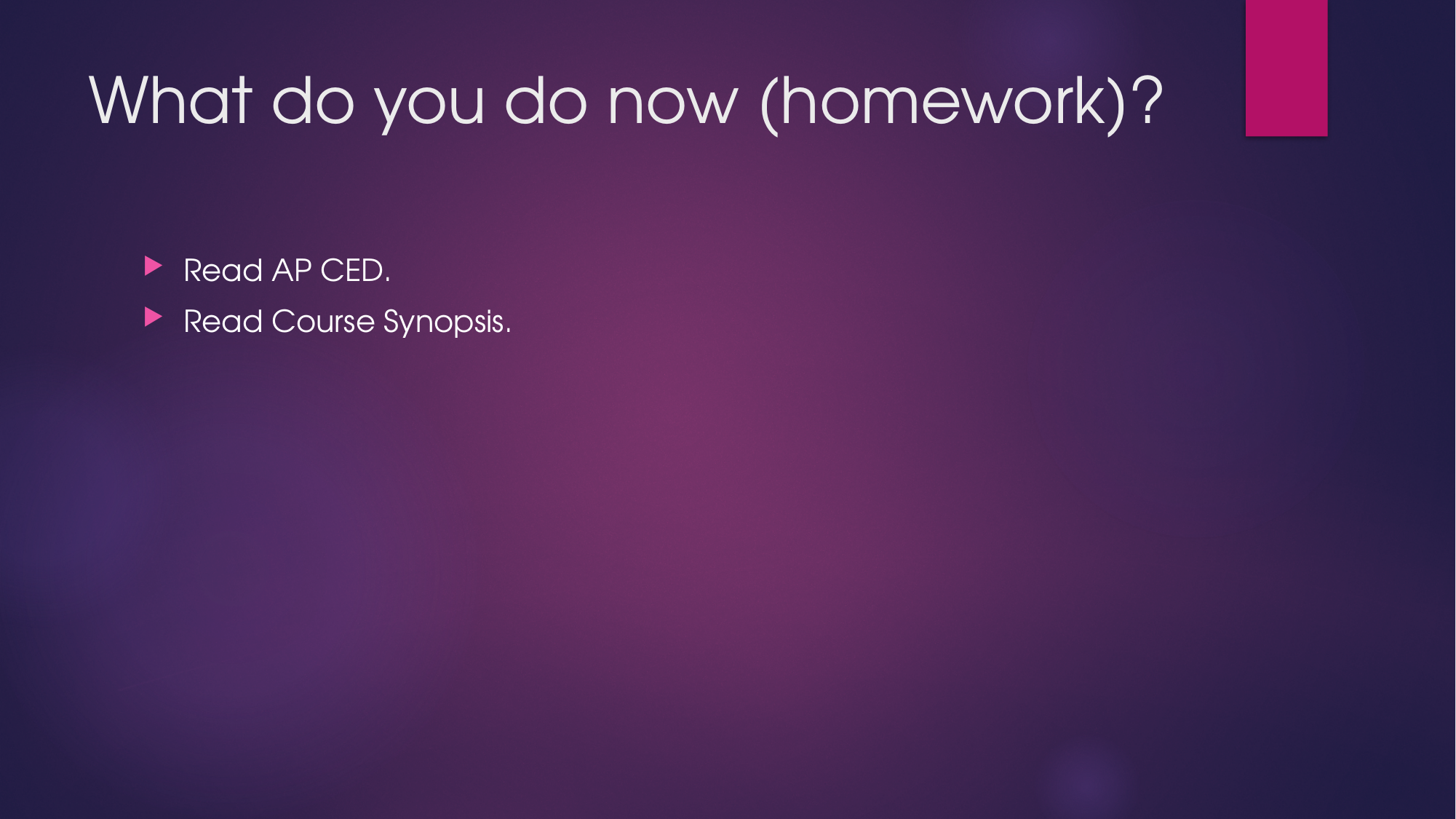

# What do you do now (homework)?
Read AP CED.
Read Course Synopsis.